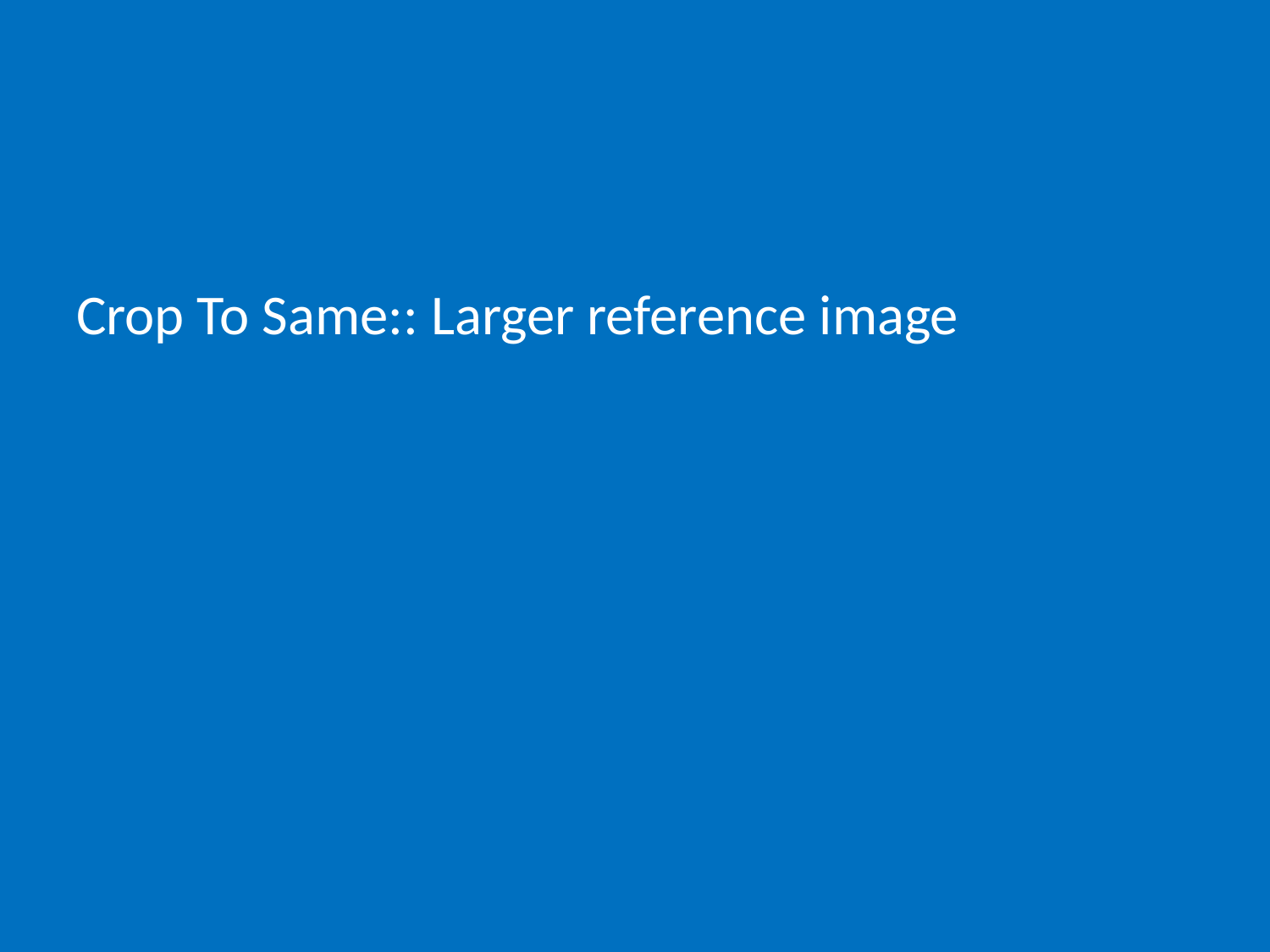

# Crop To Same:: Larger reference image